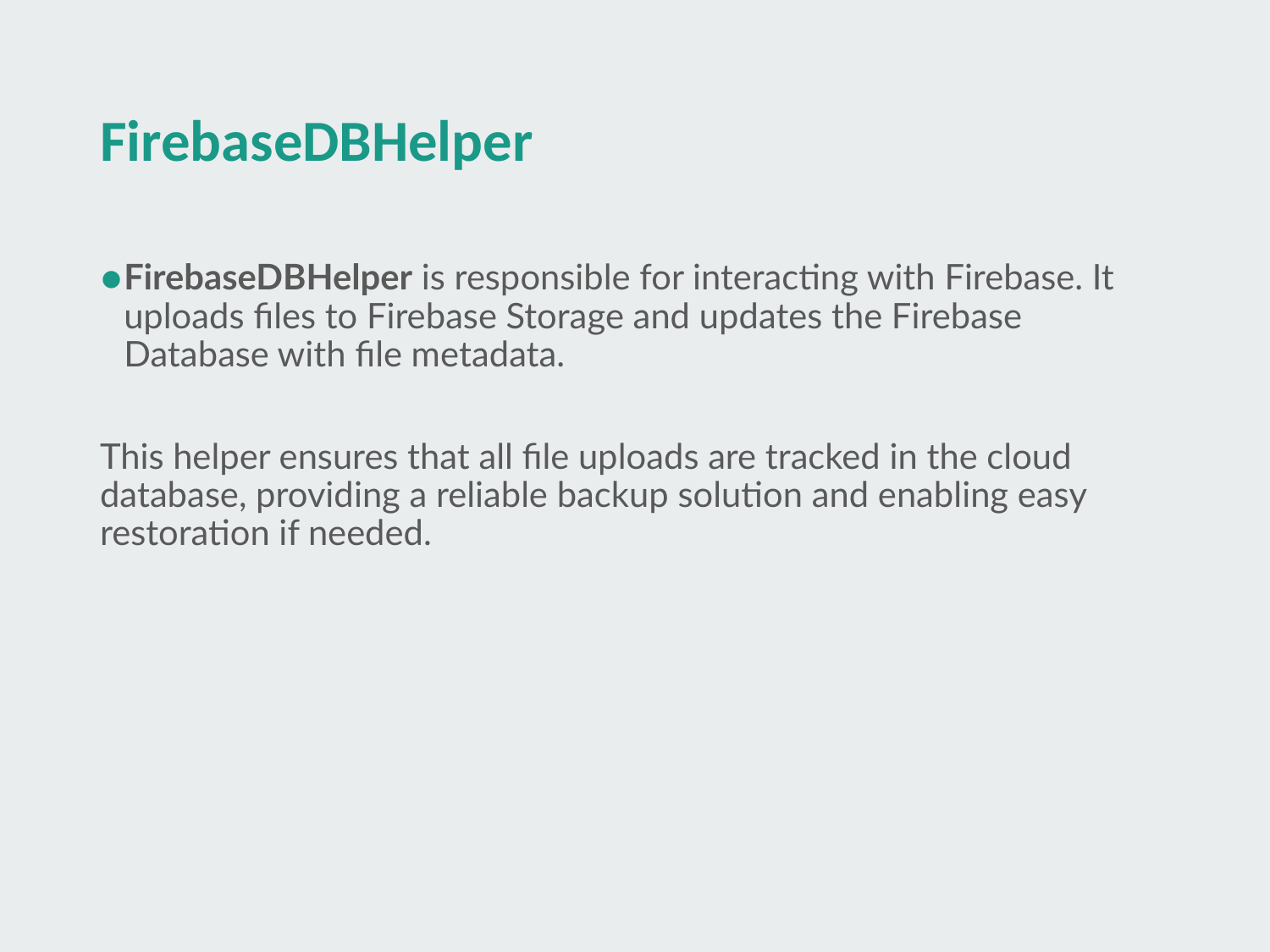

# FirebaseDBHelper
FirebaseDBHelper is responsible for interacting with Firebase. It uploads files to Firebase Storage and updates the Firebase Database with file metadata.

This helper ensures that all file uploads are tracked in the cloud database, providing a reliable backup solution and enabling easy restoration if needed.